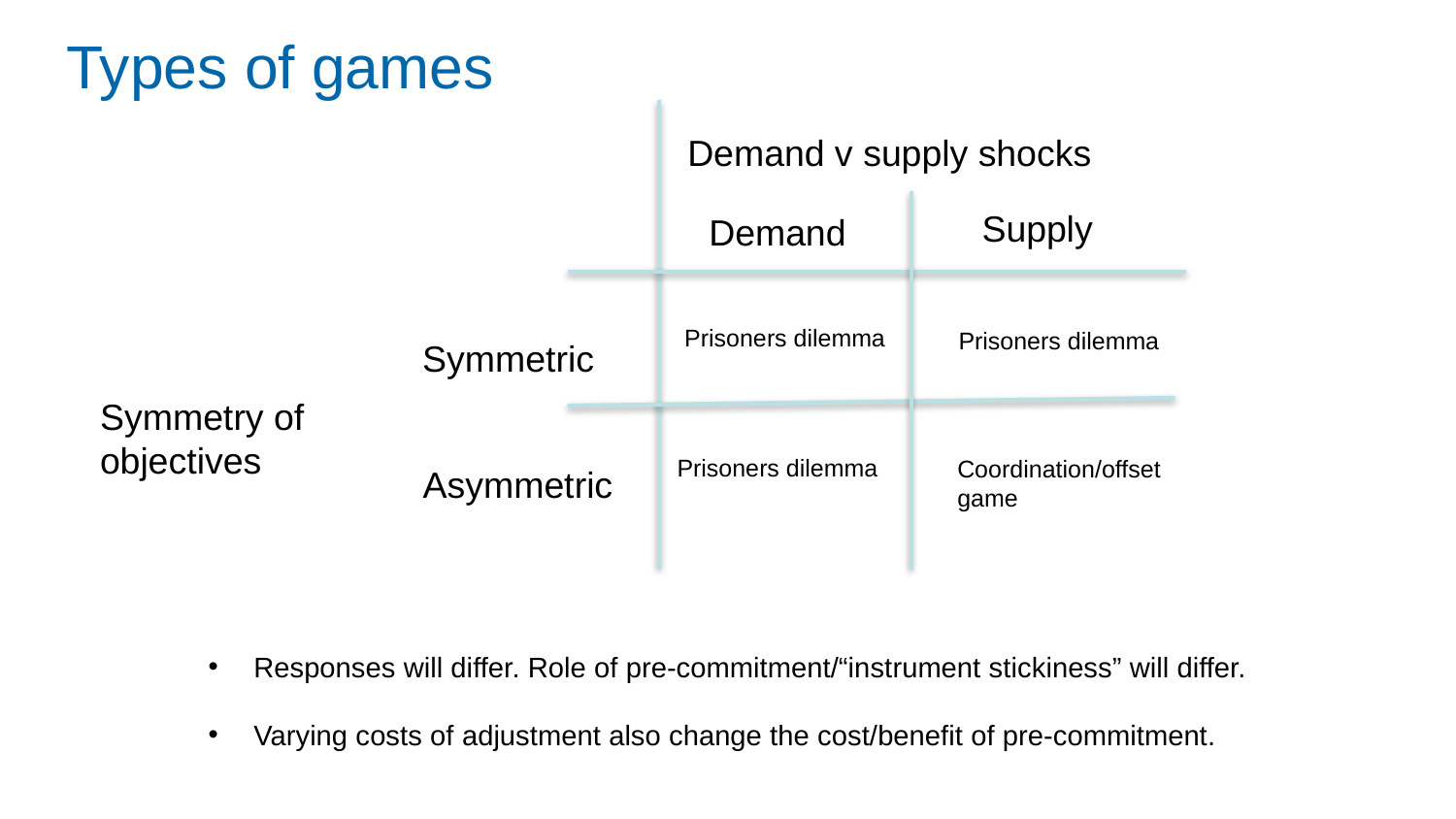

# Types of games
Demand v supply shocks
Supply
Demand
Prisoners dilemma
Prisoners dilemma
Symmetric
Symmetry of objectives
Prisoners dilemma
Coordination/offset game
Asymmetric
Responses will differ. Role of pre-commitment/“instrument stickiness” will differ.
Varying costs of adjustment also change the cost/benefit of pre-commitment.